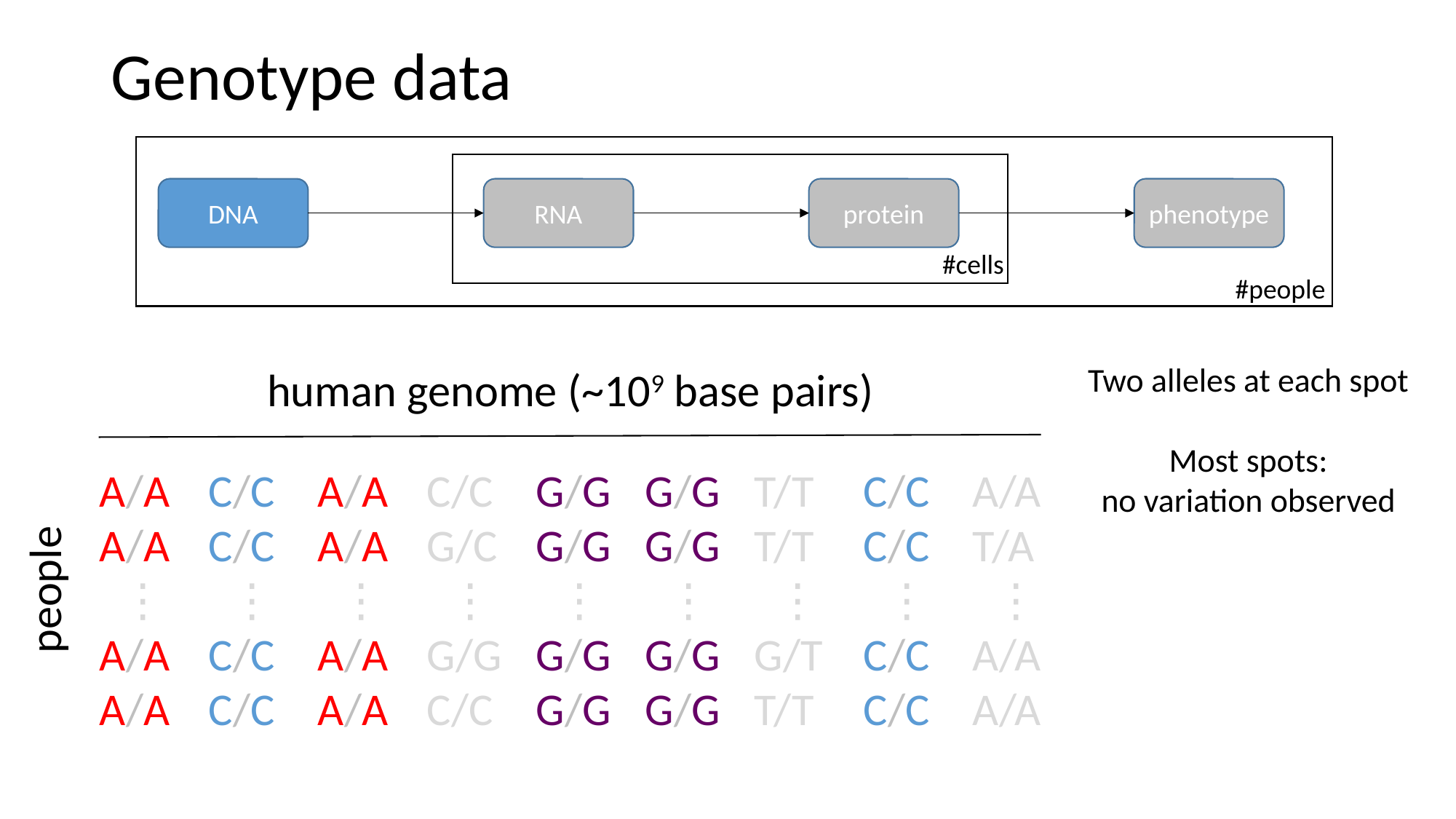

# Genotype data

#cells
DNA
RNA
protein
phenotype
#people
Two alleles at each spot

Most spots:
no variation observed

human genome (~109 base pairs)
A/A	C/C	A/A	C/C	G/G	G/G	T/T	C/C 	A/A
A/A	C/C 	A/A	G/C	G/G	G/G	T/T	C/C 	T/A
  ⋮	  ⋮	  ⋮	  ⋮	  ⋮	  ⋮	  ⋮	  ⋮	  ⋮
A/A	C/C 	A/A	G/G	G/G	G/G	G/T	C/C 	A/A
A/A	C/C 	A/A	C/C	G/G	G/G	T/T	C/C 	A/A
people